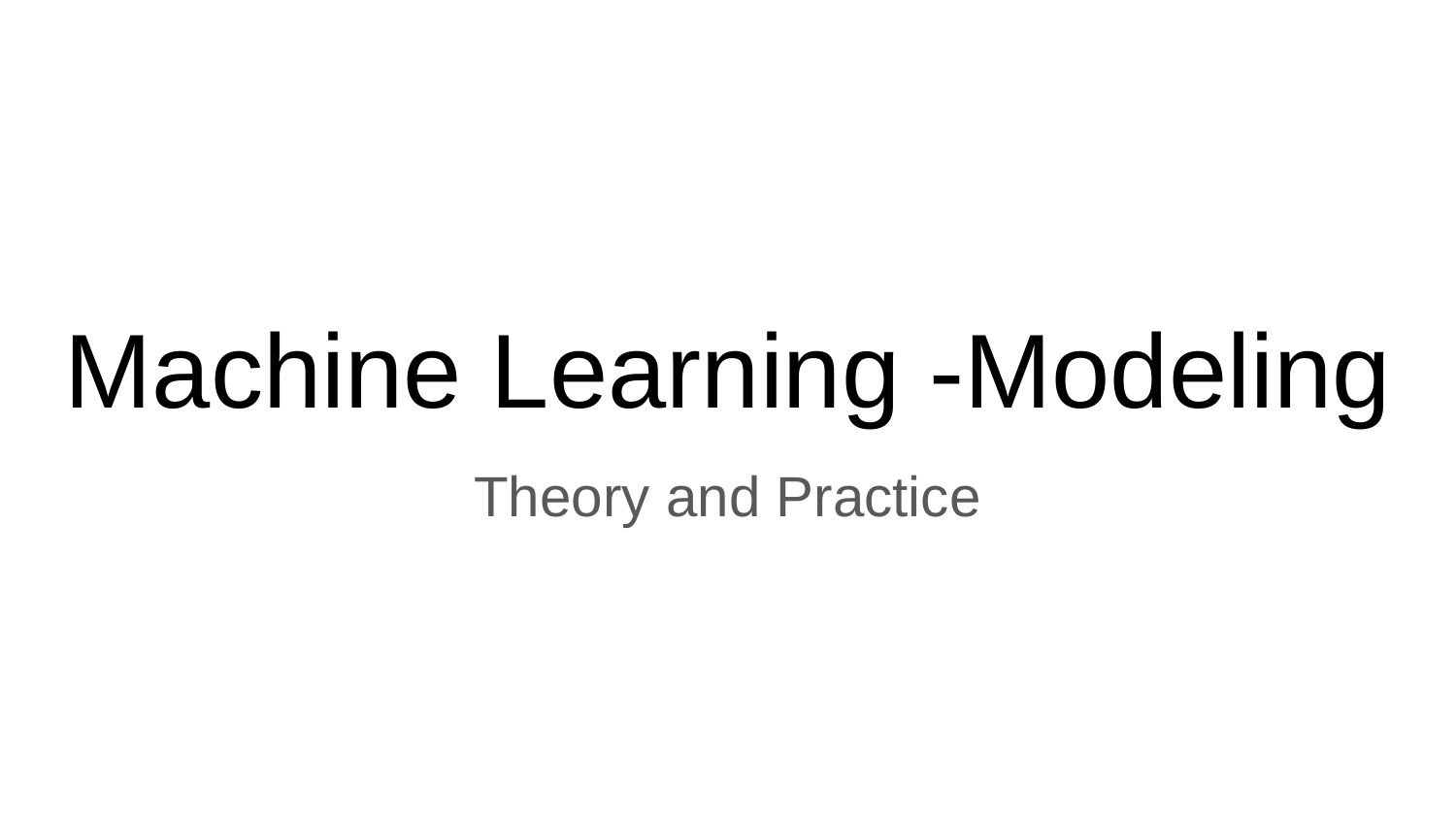

# Machine Learning -Modeling
Theory and Practice